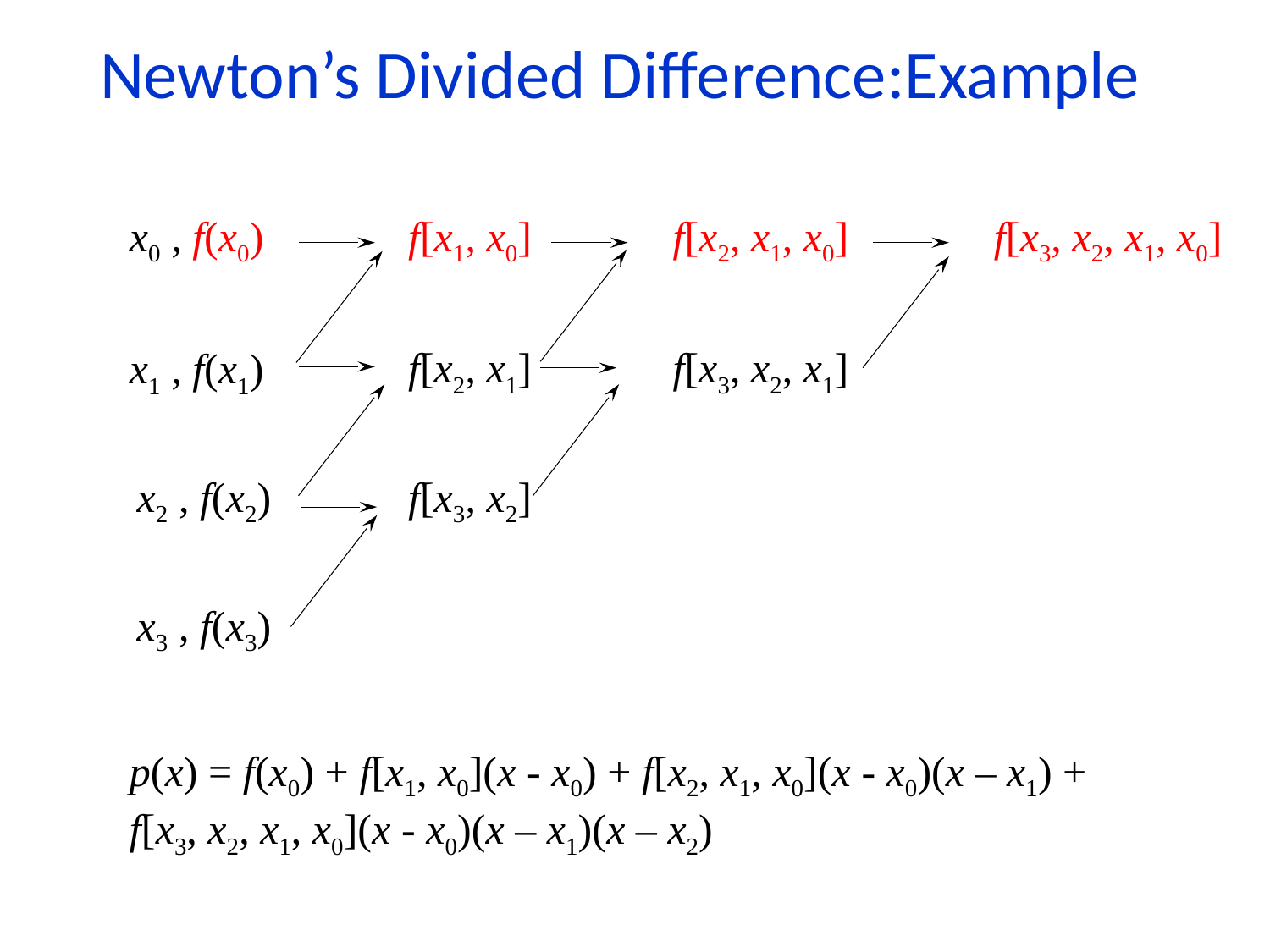

# Newton’s Divided Difference:Example
x0 , f(x0)
f[x3, x2, x1, x0]
f[x2, x1, x0]
f[x1, x0]
f[x2, x1]
f[x3, x2, x1]
x1 , f(x1)
x2 , f(x2)
f[x3, x2]
x3 , f(x3)
p(x) = f(x0) + f[x1, x0](x - x0) + f[x2, x1, x0](x - x0)(x – x1) +    f[x3, x2, x1, x0](x - x0)(x – x1)(x – x2)